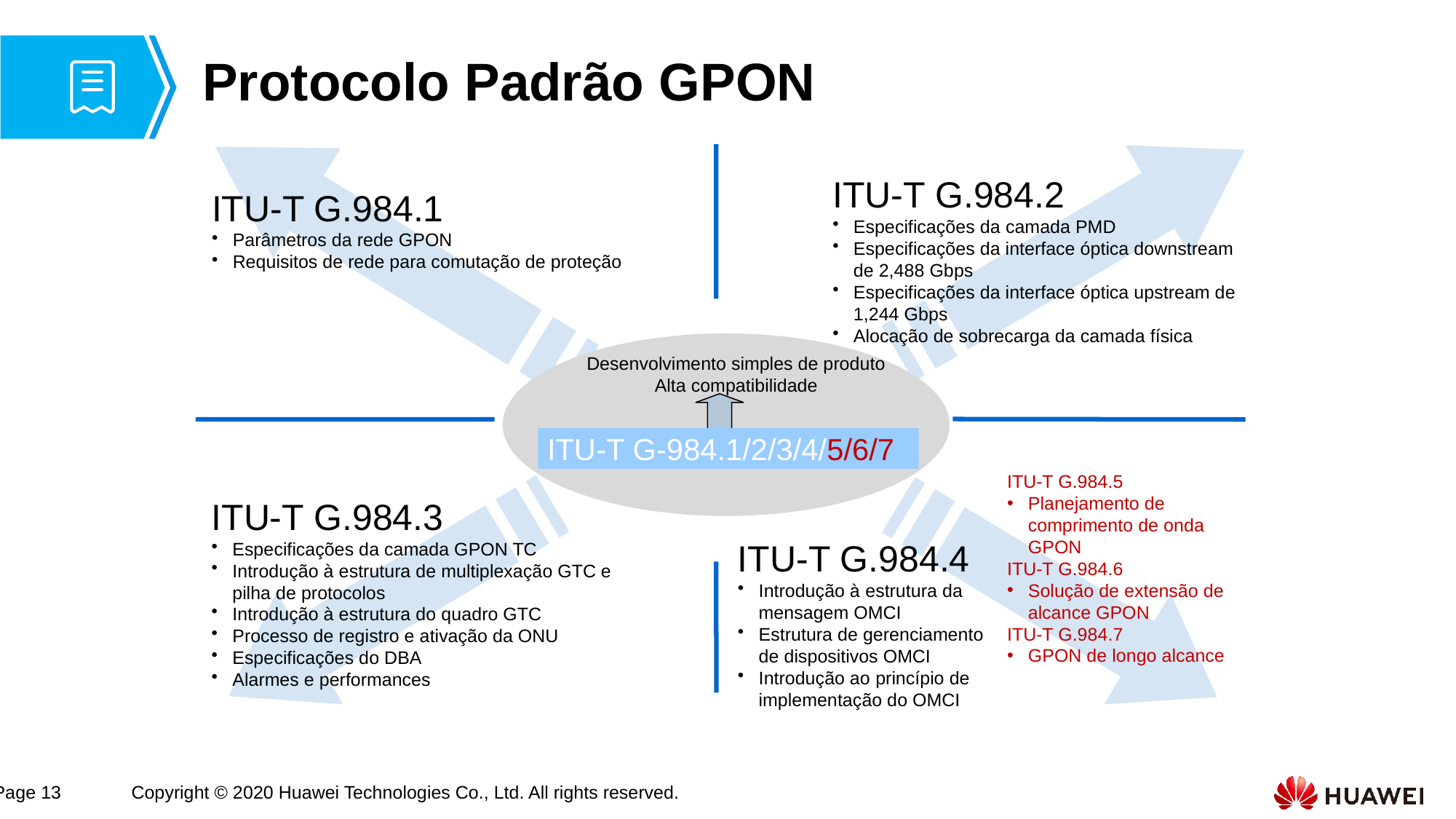

# Protocolo Padrão GPON

ITU-T G.984.2
Especificações da camada PMD
Especificações da interface óptica downstream de 2,488 Gbps
Especificações da interface óptica upstream de 1,244 Gbps
Alocação de sobrecarga da camada física
ITU-T G.984.1
Parâmetros da rede GPON
Requisitos de rede para comutação de proteção

Desenvolvimento simples de produto
Alta compatibilidade

ITU-T G-984.1/2/3/4/5/6/7
ITU-T G.984.5
Planejamento de comprimento de onda GPON
ITU-T G.984.6
Solução de extensão de alcance GPON
ITU-T G.984.7
GPON de longo alcance

ITU-T G.984.3
Especificações da camada GPON TC
Introdução à estrutura de multiplexação GTC e pilha de protocolos
Introdução à estrutura do quadro GTC
Processo de registro e ativação da ONU
Especificações do DBA
Alarmes e performances
ITU-T G.984.4
Introdução à estrutura da mensagem OMCI
Estrutura de gerenciamento de dispositivos OMCI
Introdução ao princípio de implementação do OMCI